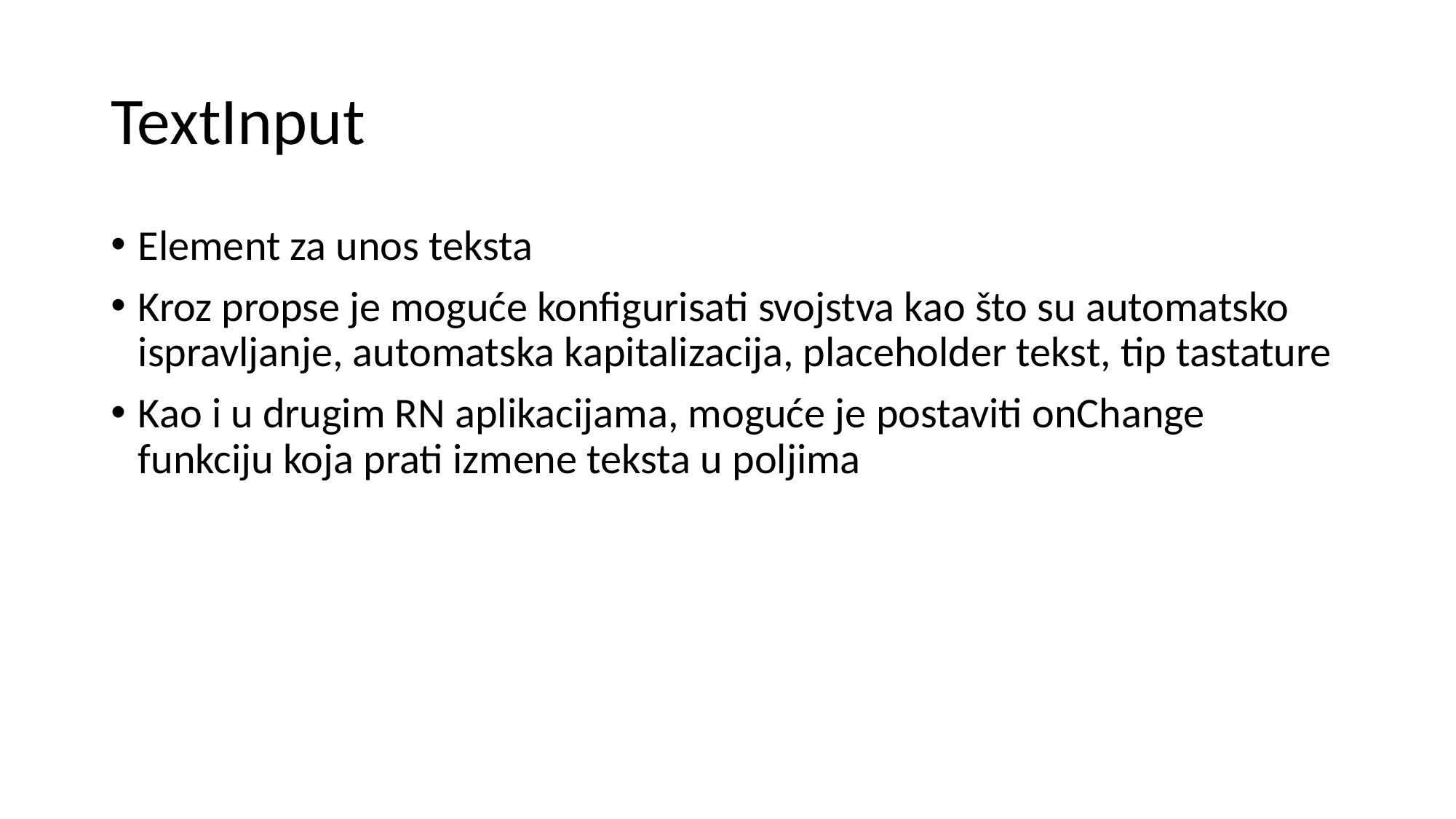

# TextInput
Element za unos teksta
Kroz propse je moguće konfigurisati svojstva kao što su automatsko ispravljanje, automatska kapitalizacija, placeholder tekst, tip tastature
Kao i u drugim RN aplikacijama, moguće je postaviti onChange funkciju koja prati izmene teksta u poljima